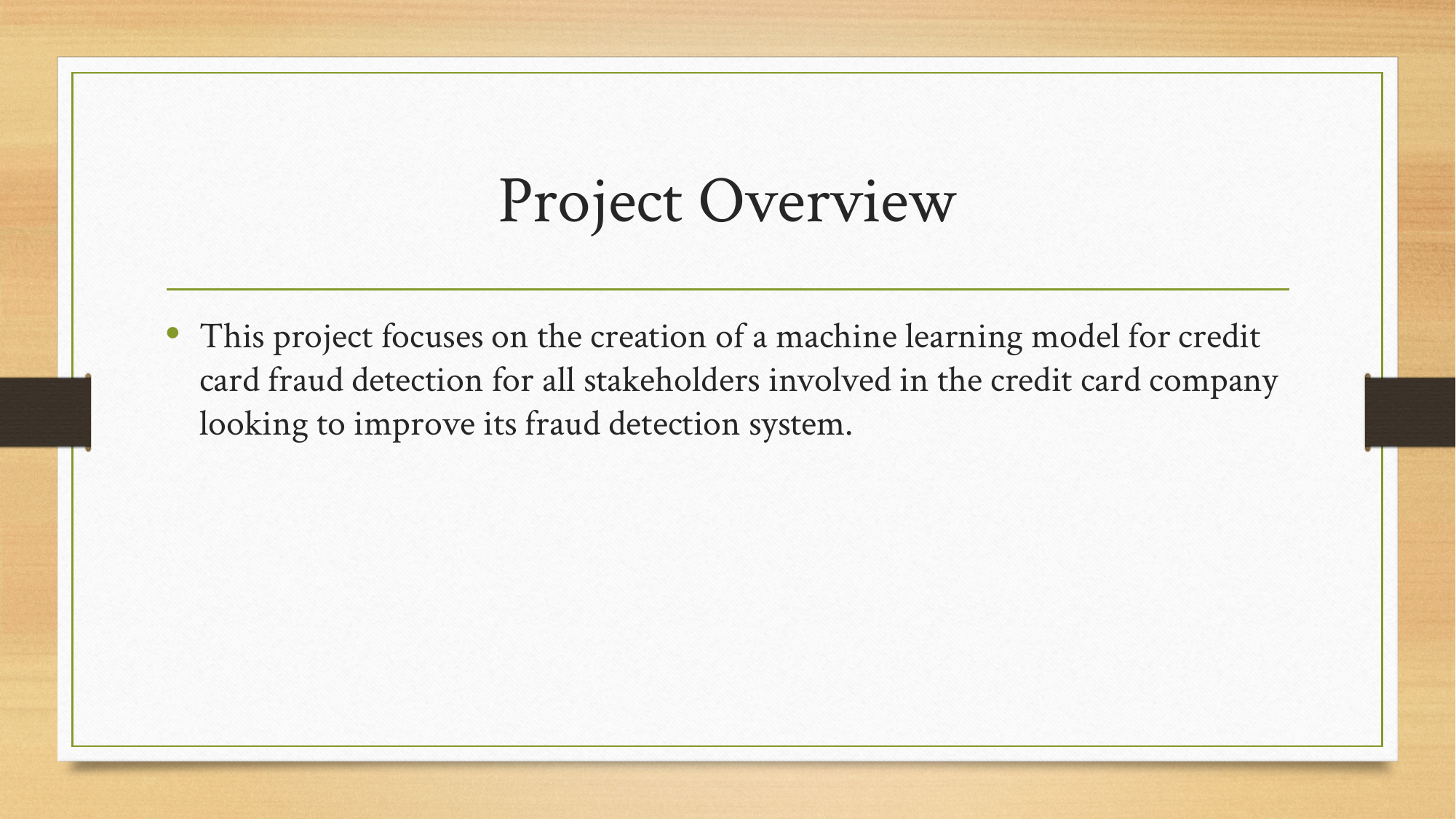

# Project Overview
This project focuses on the creation of a machine learning model for credit card fraud detection for all stakeholders involved in the credit card company looking to improve its fraud detection system.